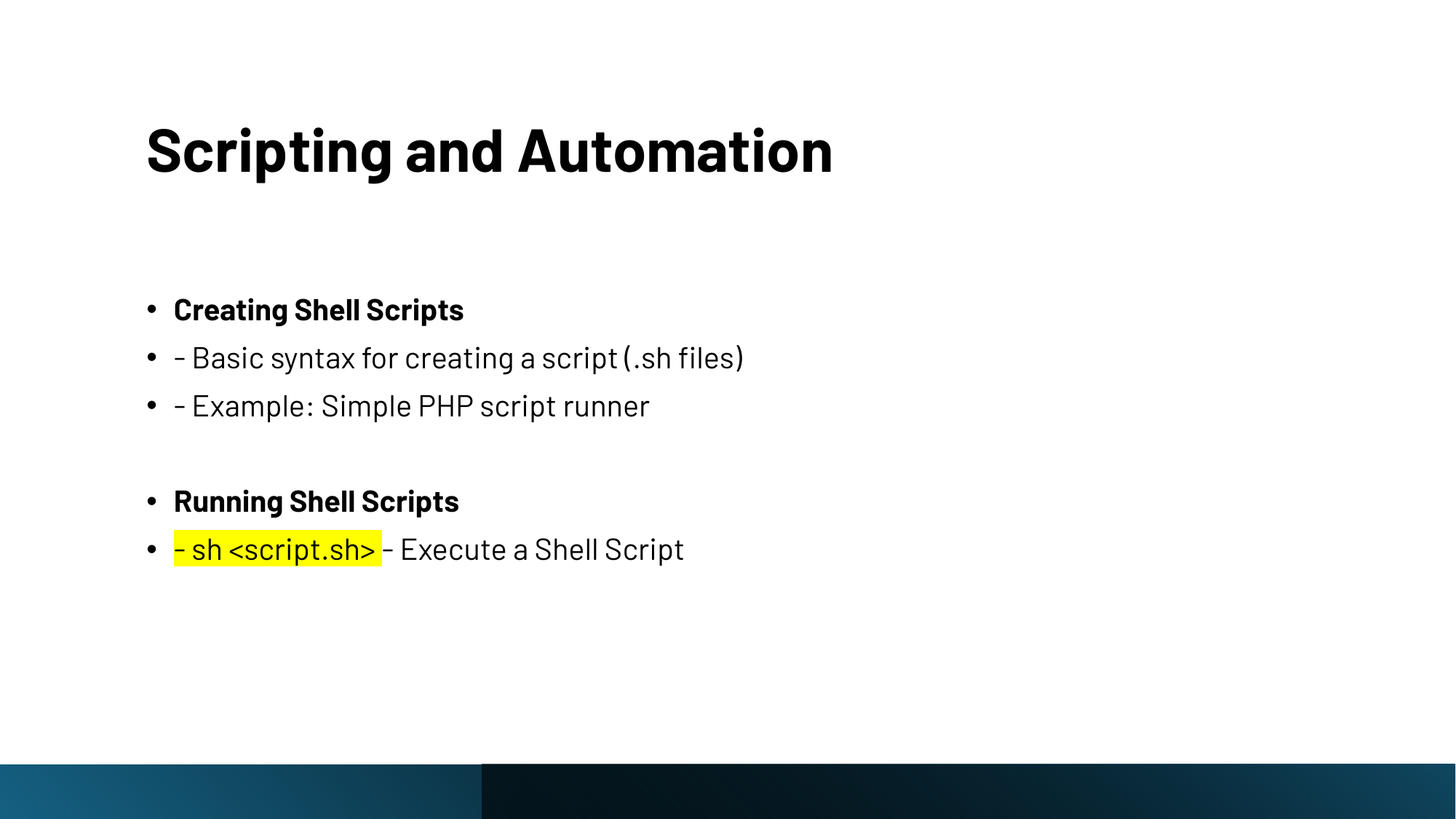

# Scripting and Automation

Creating Shell Scripts
- Basic syntax for creating a script (.sh files)
- Example: Simple PHP script runner

Running Shell Scripts
- sh <script.sh> - Execute a Shell Script